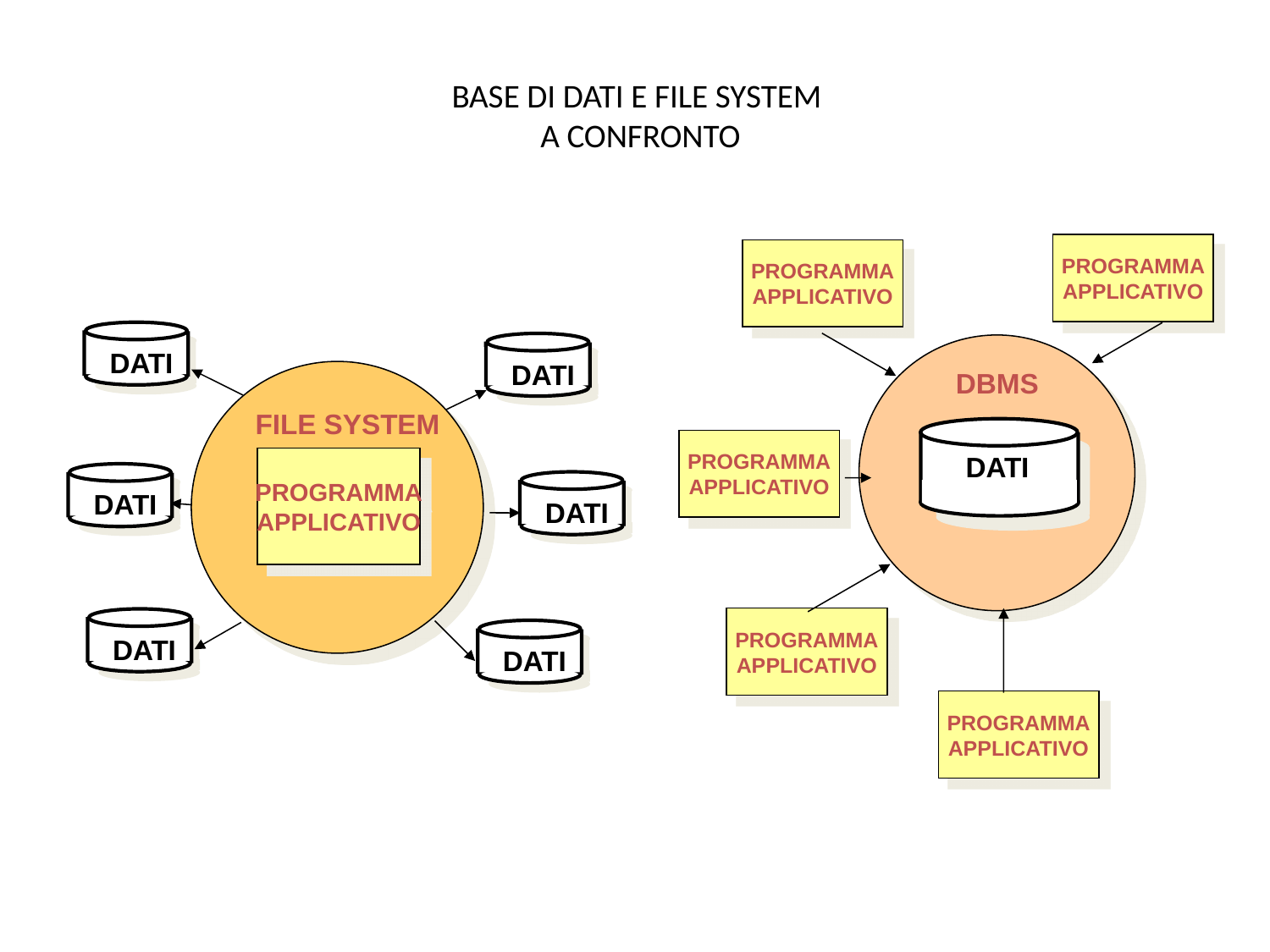

# BASE DI DATI E FILE SYSTEM A CONFRONTO
PROGRAMMA
APPLICATIVO
PROGRAMMA
APPLICATIVO

DBMS

DATI

PROGRAMMA
APPLICATIVO

PROGRAMMA
APPLICATIVO

PROGRAMMA
APPLICATIVO

DATI

DATI

FILE SYSTEM
PROGRAMMA
APPLICATIVO

DATI

DATI

DATI

DATI